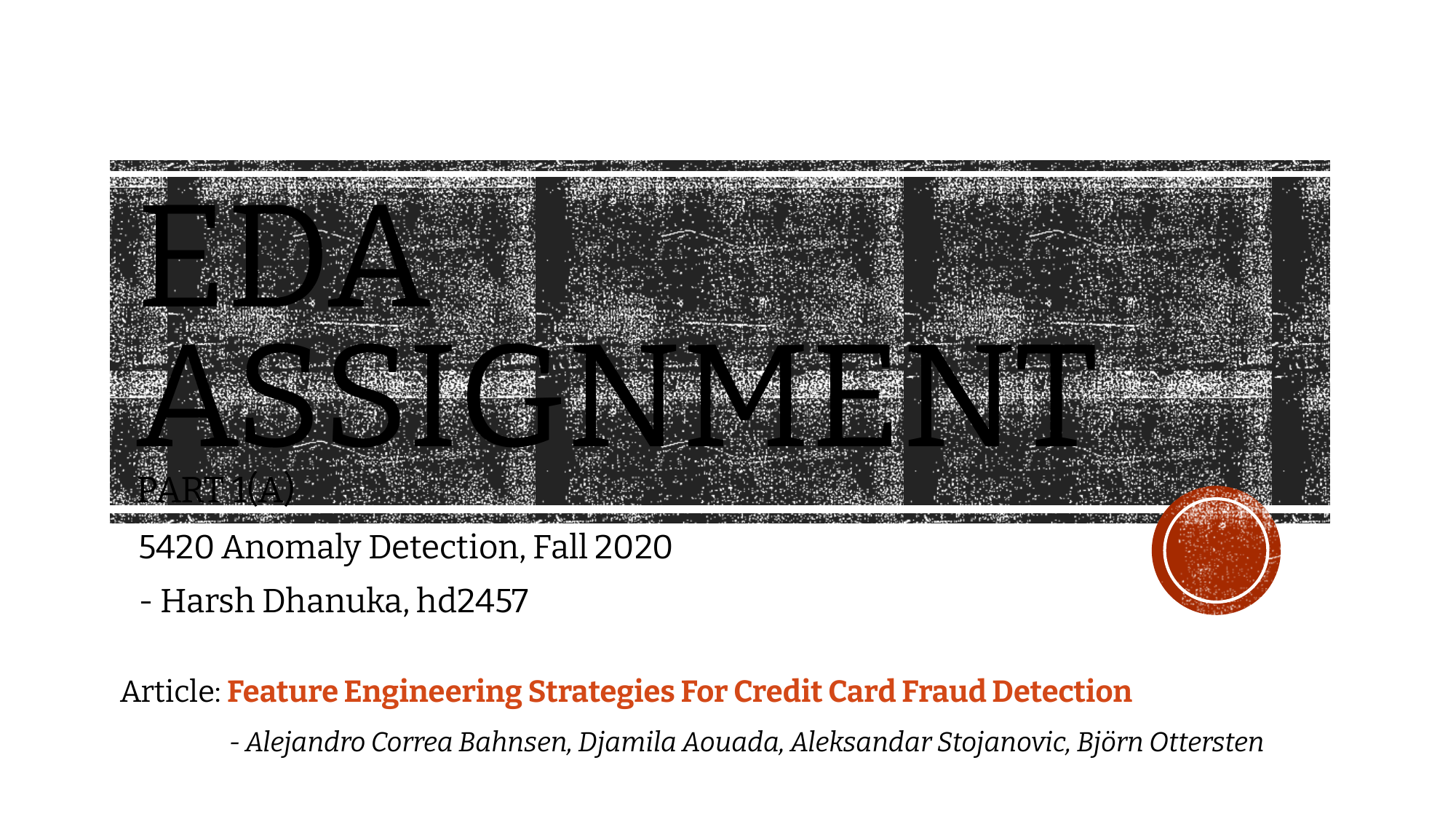

# EDA Assignment Part 1(A)
5420 Anomaly Detection, Fall 2020
- Harsh Dhanuka, hd2457
Article: Feature Engineering Strategies For Credit Card Fraud Detection
	- Alejandro Correa Bahnsen, Djamila Aouada, Aleksandar Stojanovic, Björn Ottersten